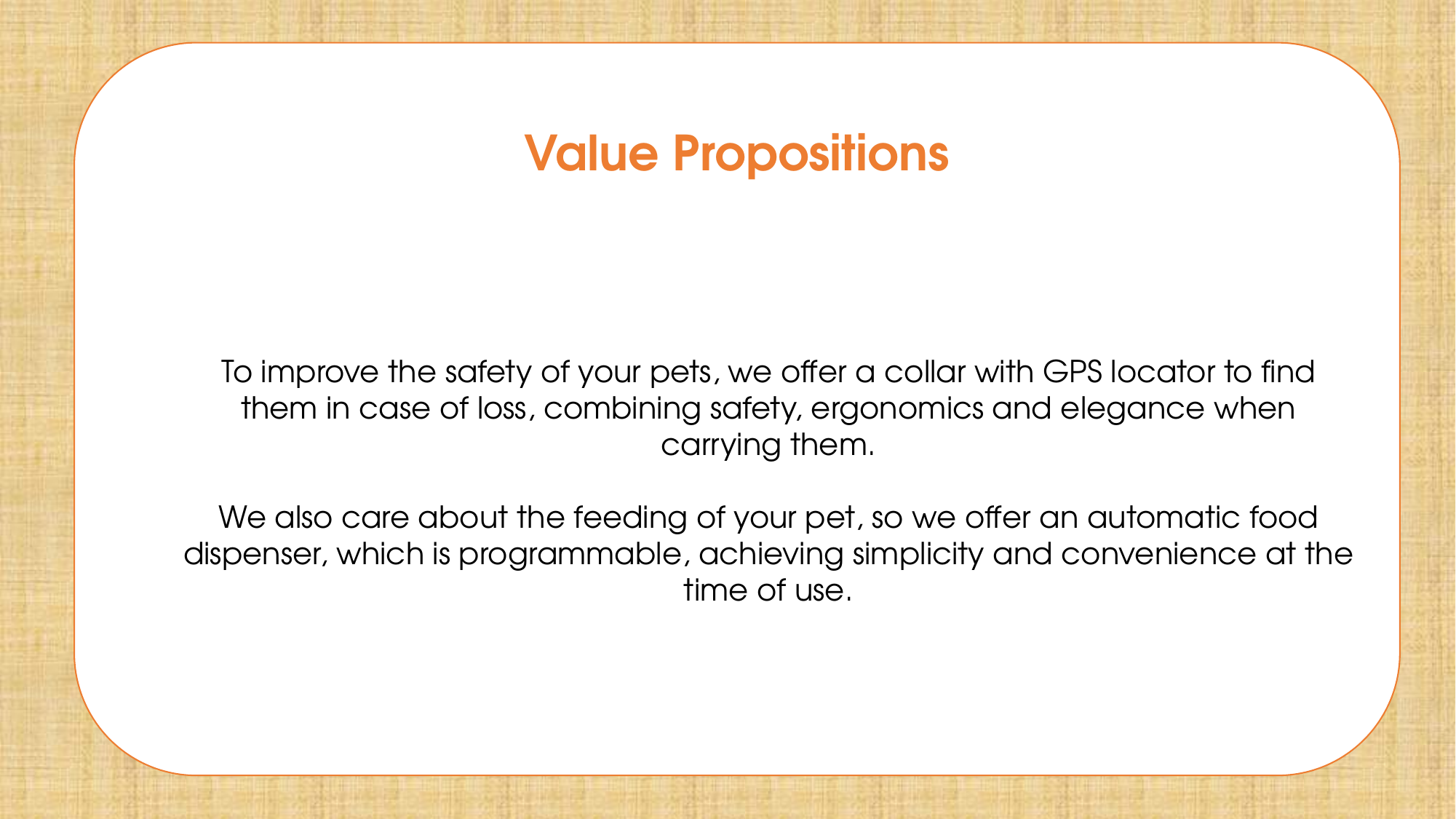

Value Propositions
To improve the safety of your pets, we offer a collar with GPS locator to find them in case of loss, combining safety, ergonomics and elegance when carrying them.
We also care about the feeding of your pet, so we offer an automatic food dispenser, which is programmable, achieving simplicity and convenience at the time of use.